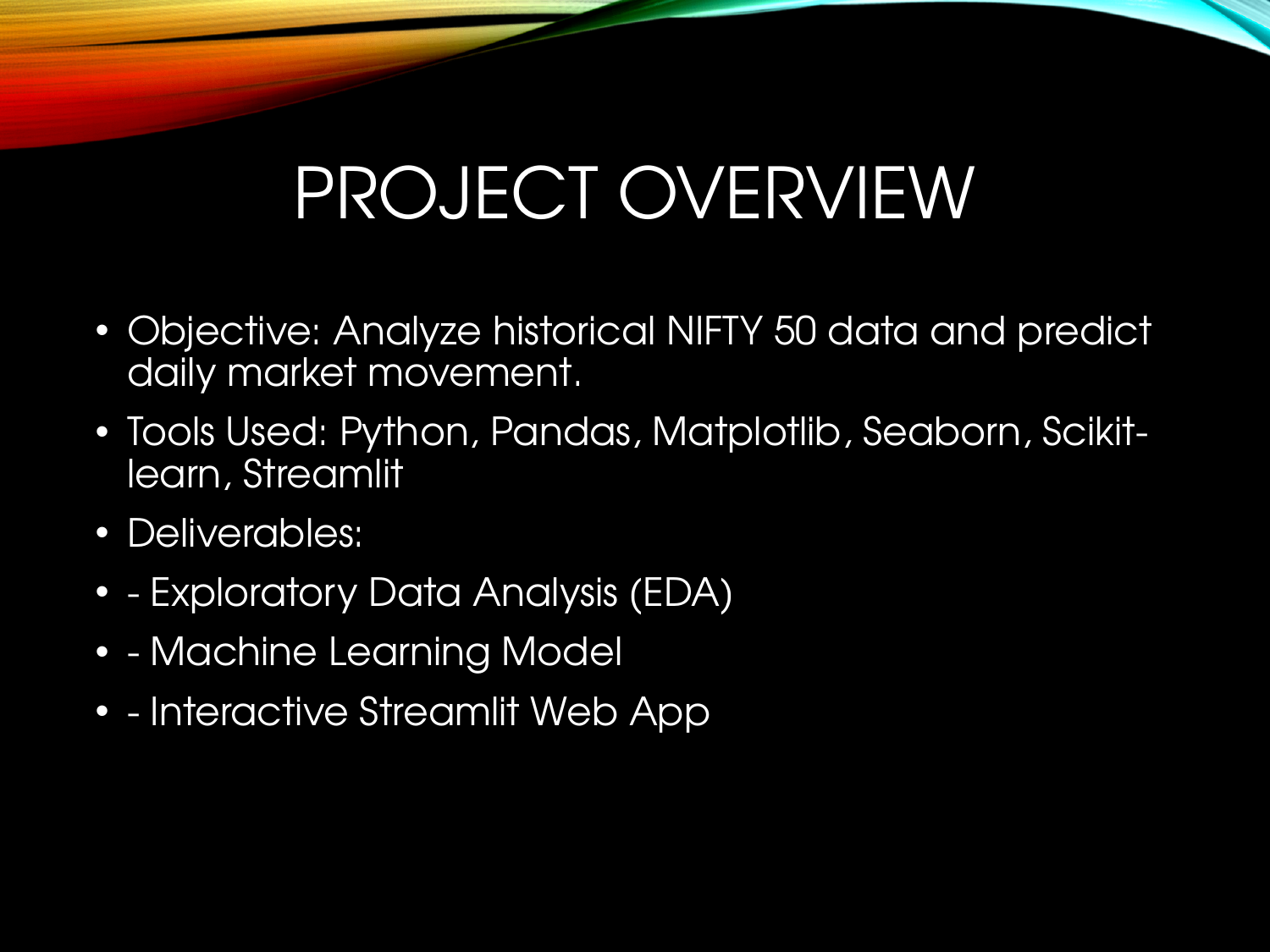

# Project Overview
Objective: Analyze historical NIFTY 50 data and predict daily market movement.
Tools Used: Python, Pandas, Matplotlib, Seaborn, Scikit-learn, Streamlit
Deliverables:
- Exploratory Data Analysis (EDA)
- Machine Learning Model
- Interactive Streamlit Web App